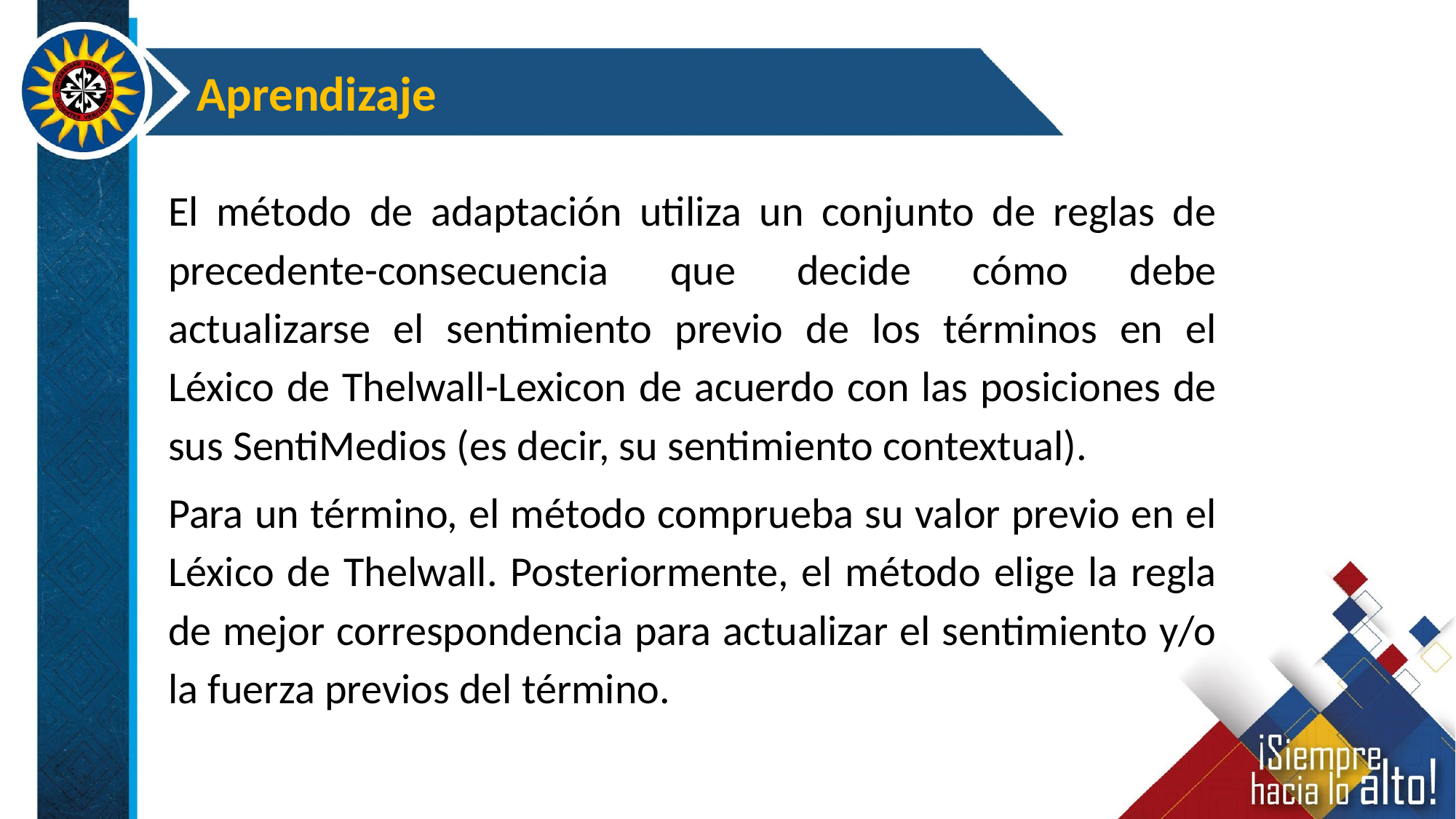

Aprendizaje
El método de adaptación utiliza un conjunto de reglas de precedente-consecuencia que decide cómo debe actualizarse el sentimiento previo de los términos en el Léxico de Thelwall-Lexicon de acuerdo con las posiciones de sus SentiMedios (es decir, su sentimiento contextual).
Para un término, el método comprueba su valor previo en el Léxico de Thelwall. Posteriormente, el método elige la regla de mejor correspondencia para actualizar el sentimiento y/o la fuerza previos del término.